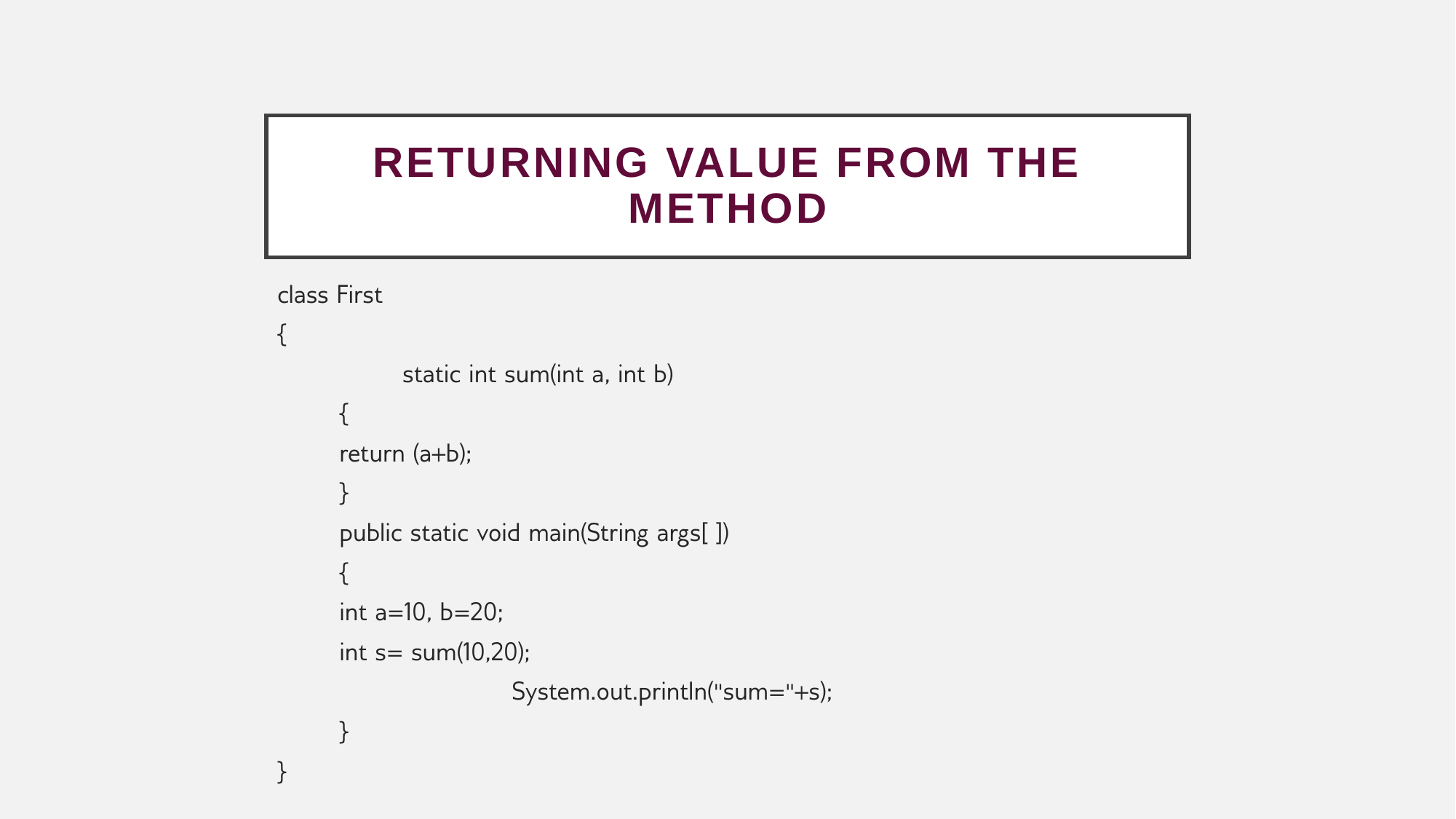

# Returning value from the Method
class First
{
                static int sum(int a, int b)
	{
   		return (a+b);
	}
	public static void main(String args[ ])
	{
  		int a=10, b=20;
  		int s= sum(10,20);
                              System.out.println("sum="+s);
	}
}